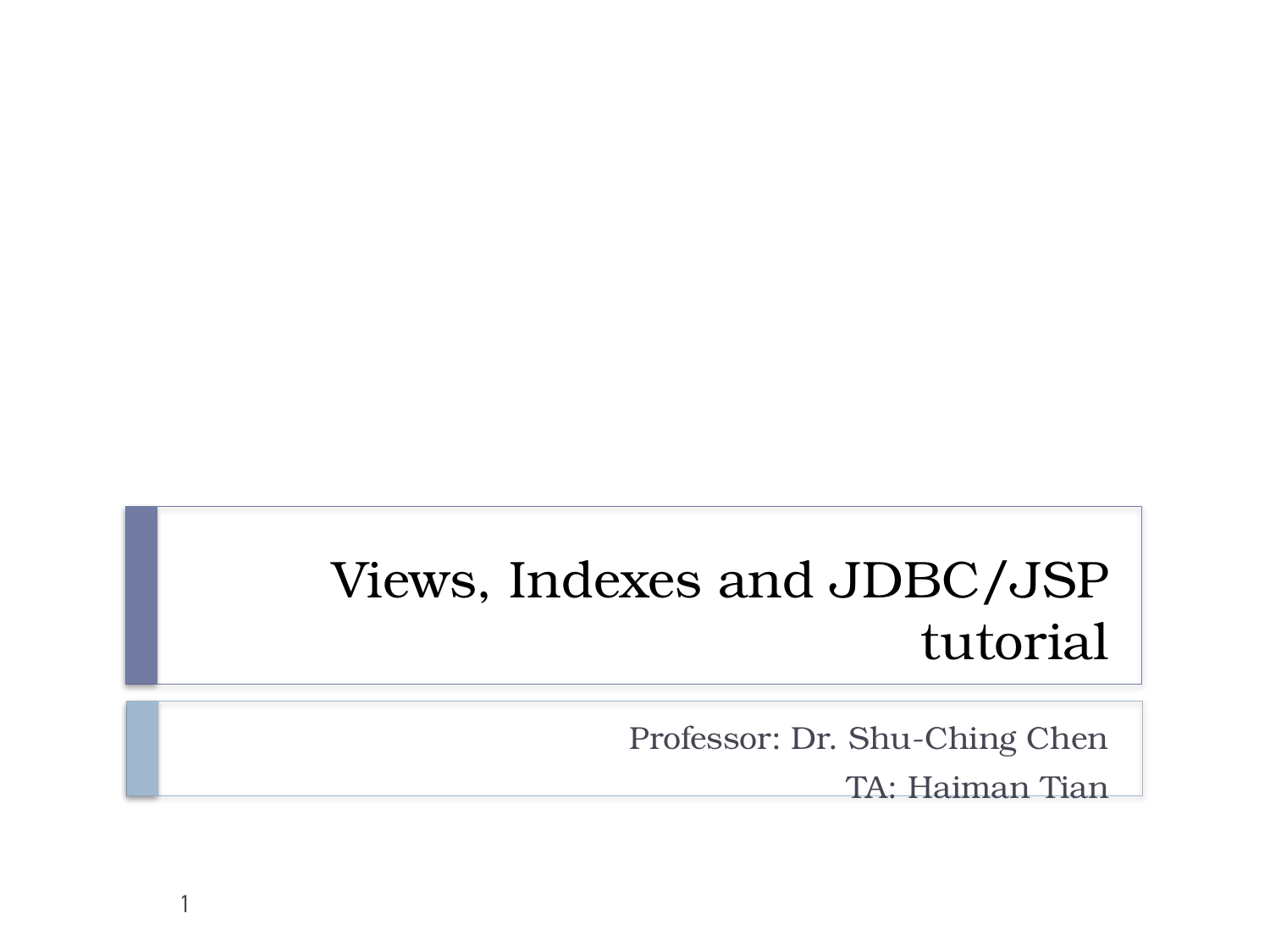

# Views, Indexes and JDBC/JSP tutorial
Professor: Dr. Shu-Ching Chen
TA: Haiman Tian
1